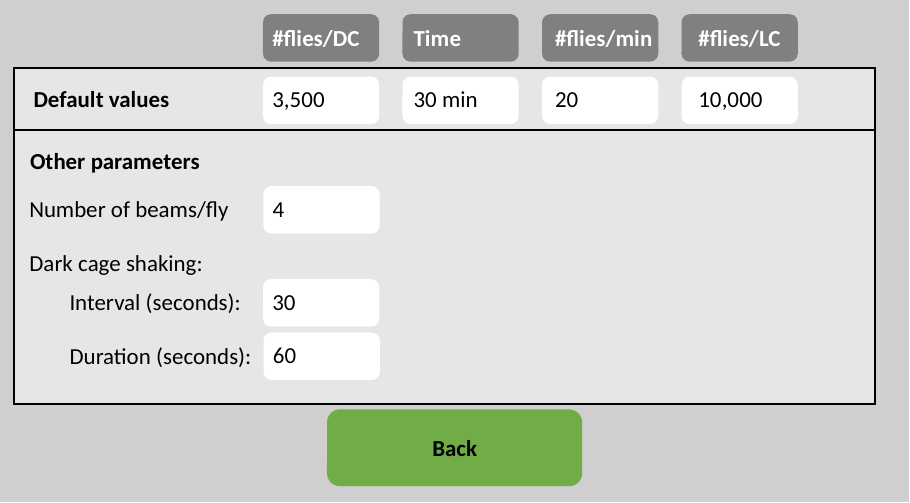

#flies/DC
Time
#flies/min
#flies/LC

Default values
3,500
30 min
20
10,000

Other parameters

4
Number of beams/fly
Dark cage shaking:

30
Interval (seconds):

60
Duration (seconds):

Back